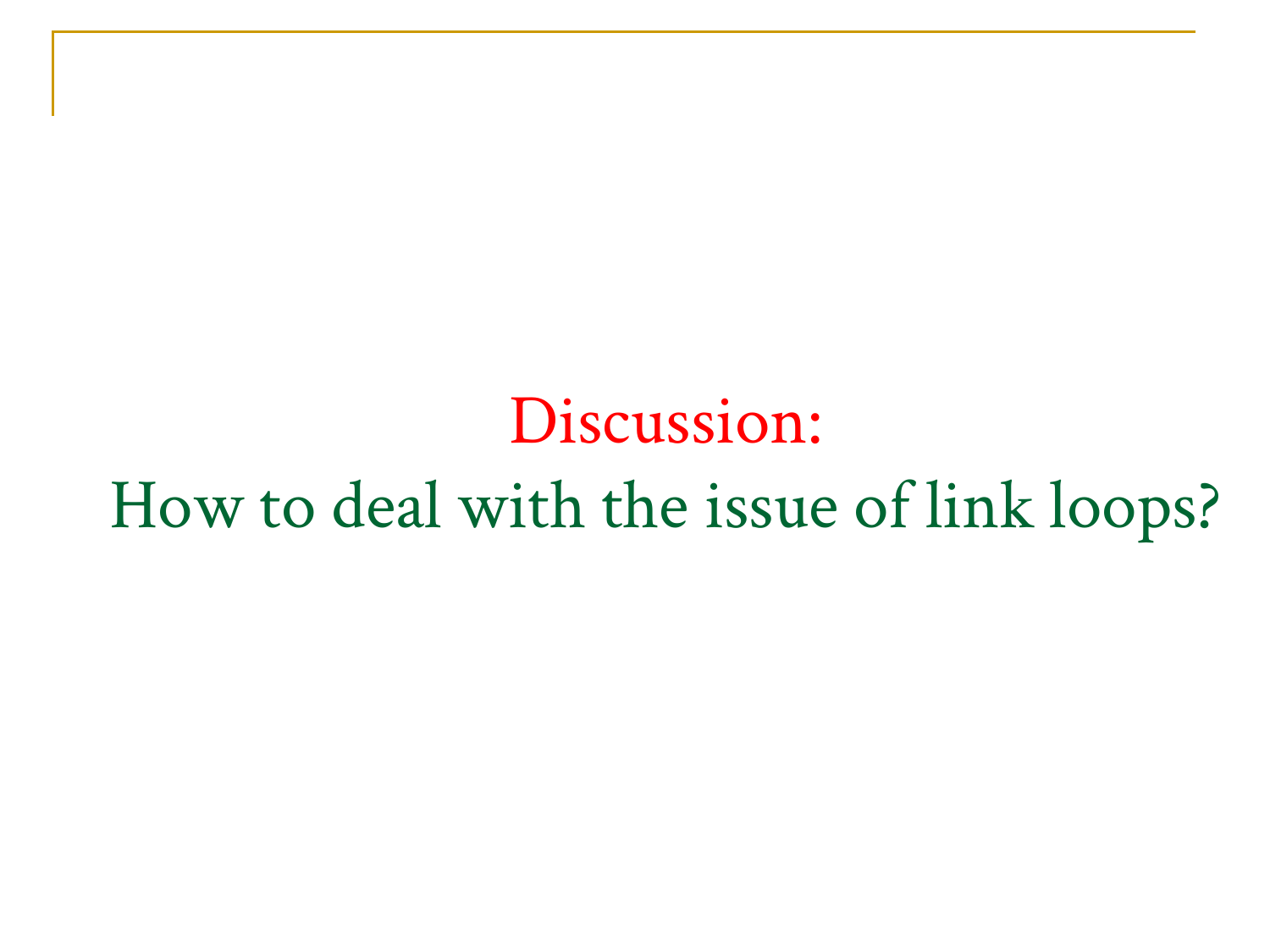

# Discussion: How to deal with the issue of link loops?